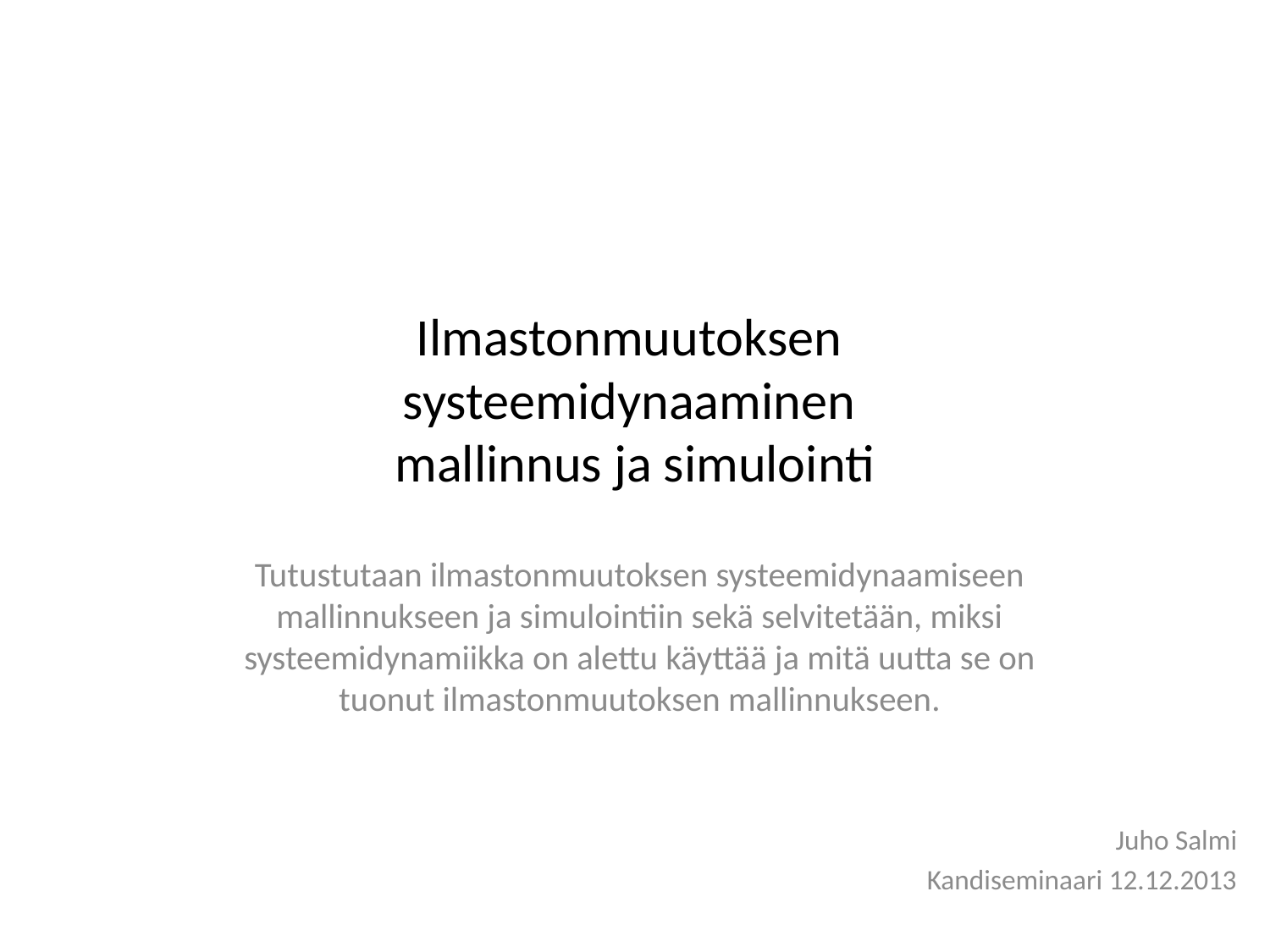

# Ilmastonmuutoksen systeemidynaaminen mallinnus ja simulointi
Tutustutaan ilmastonmuutoksen systeemidynaamiseen mallinnukseen ja simulointiin sekä selvitetään, miksi systeemidynamiikka on alettu käyttää ja mitä uutta se on tuonut ilmastonmuutoksen mallinnukseen.
Juho Salmi
Kandiseminaari 12.12.2013